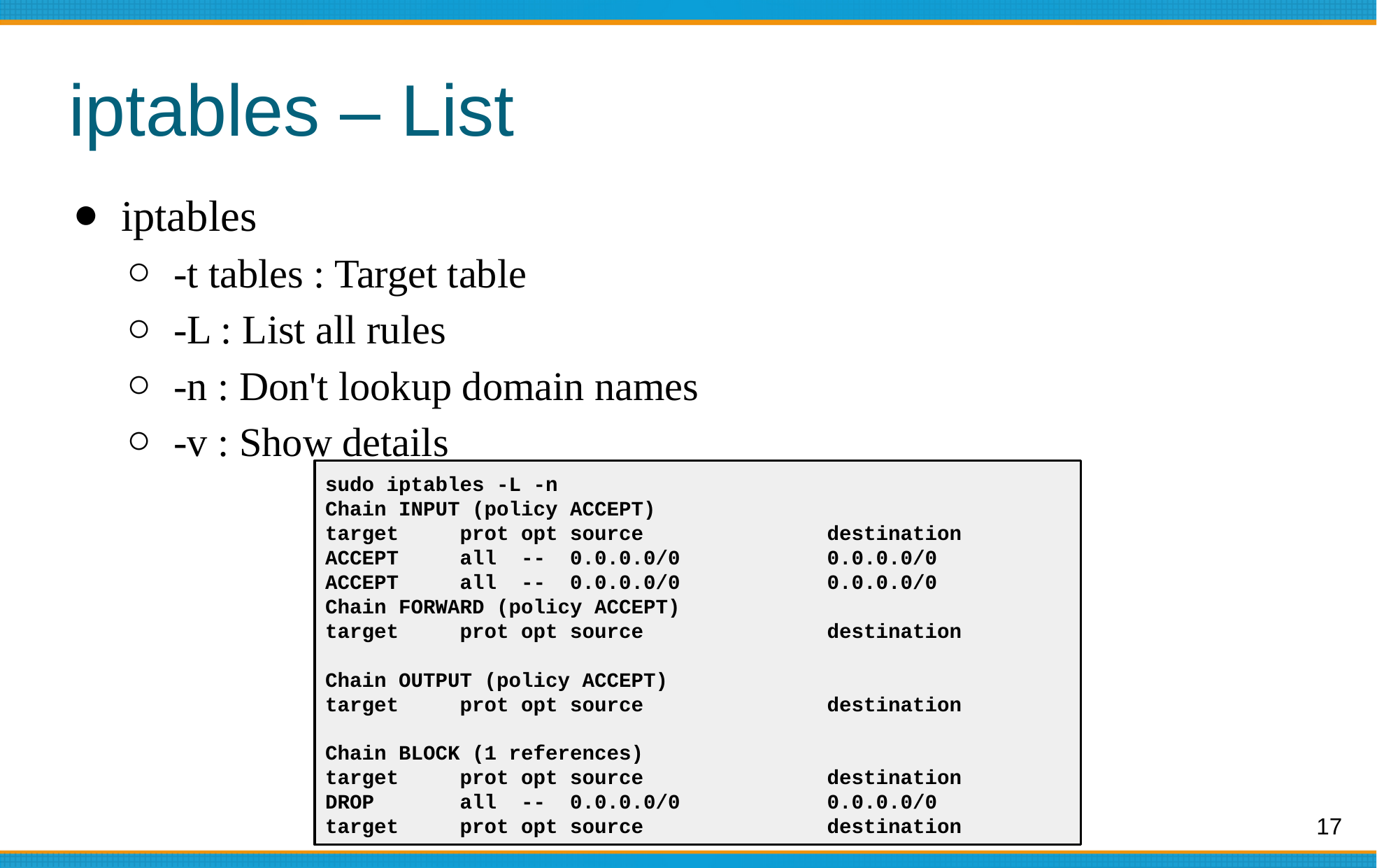

# iptables – List
iptables
-t tables : Target table
-L : List all rules
-n : Don't lookup domain names
-v : Show details
sudo iptables -L -n
Chain INPUT (policy ACCEPT)
target     prot opt source               destination
ACCEPT     all  --  0.0.0.0/0            0.0.0.0/0
ACCEPT     all  --  0.0.0.0/0            0.0.0.0/0
Chain FORWARD (policy ACCEPT)
target     prot opt source               destination

Chain OUTPUT (policy ACCEPT)
target     prot opt source               destination

Chain BLOCK (1 references)
target     prot opt source               destination
DROP       all  --  0.0.0.0/0            0.0.0.0/0
target     prot opt source               destination
17